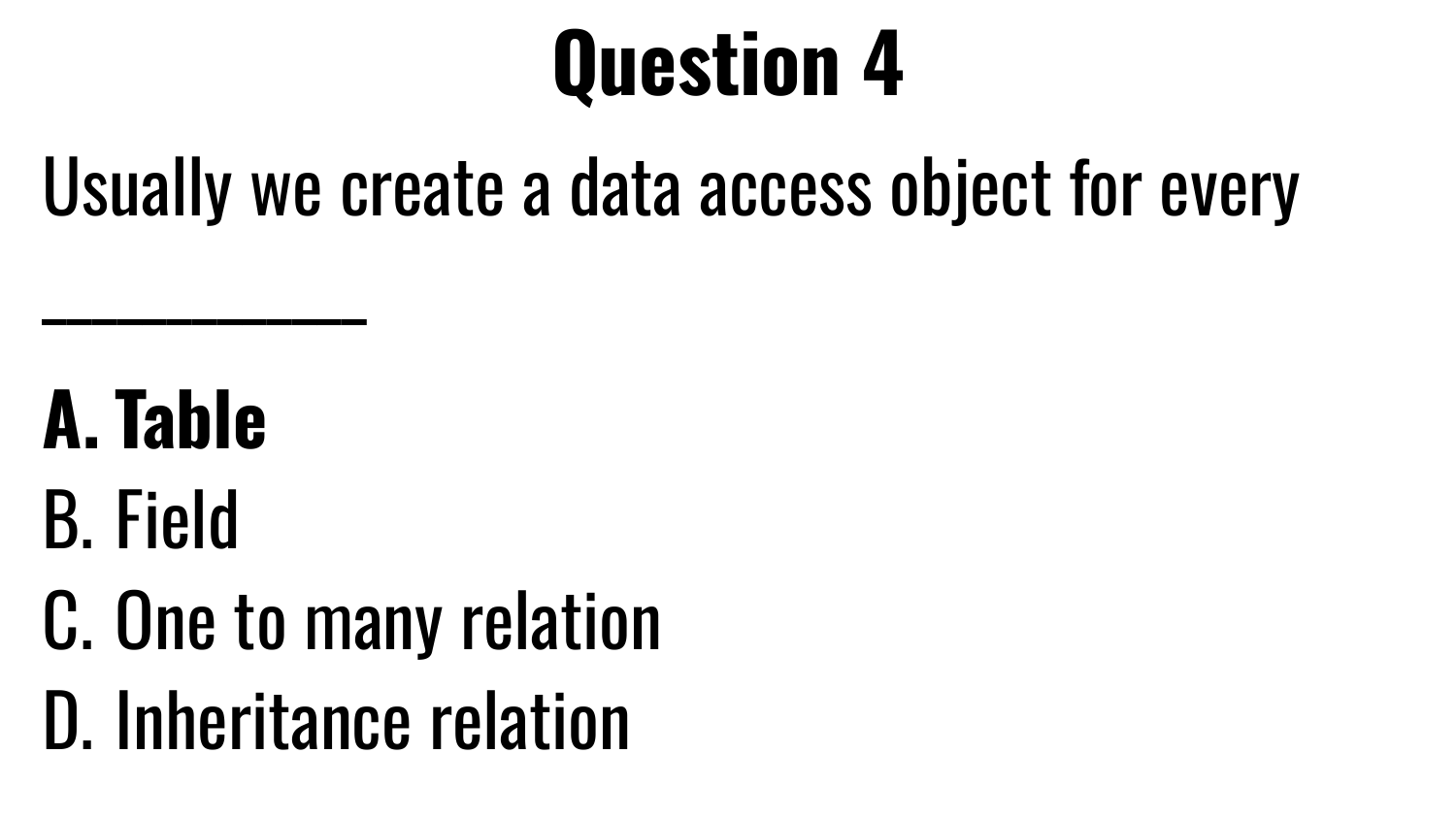

# Question 4
Usually we create a data access object for every _____________
Table
Field
One to many relation
Inheritance relation